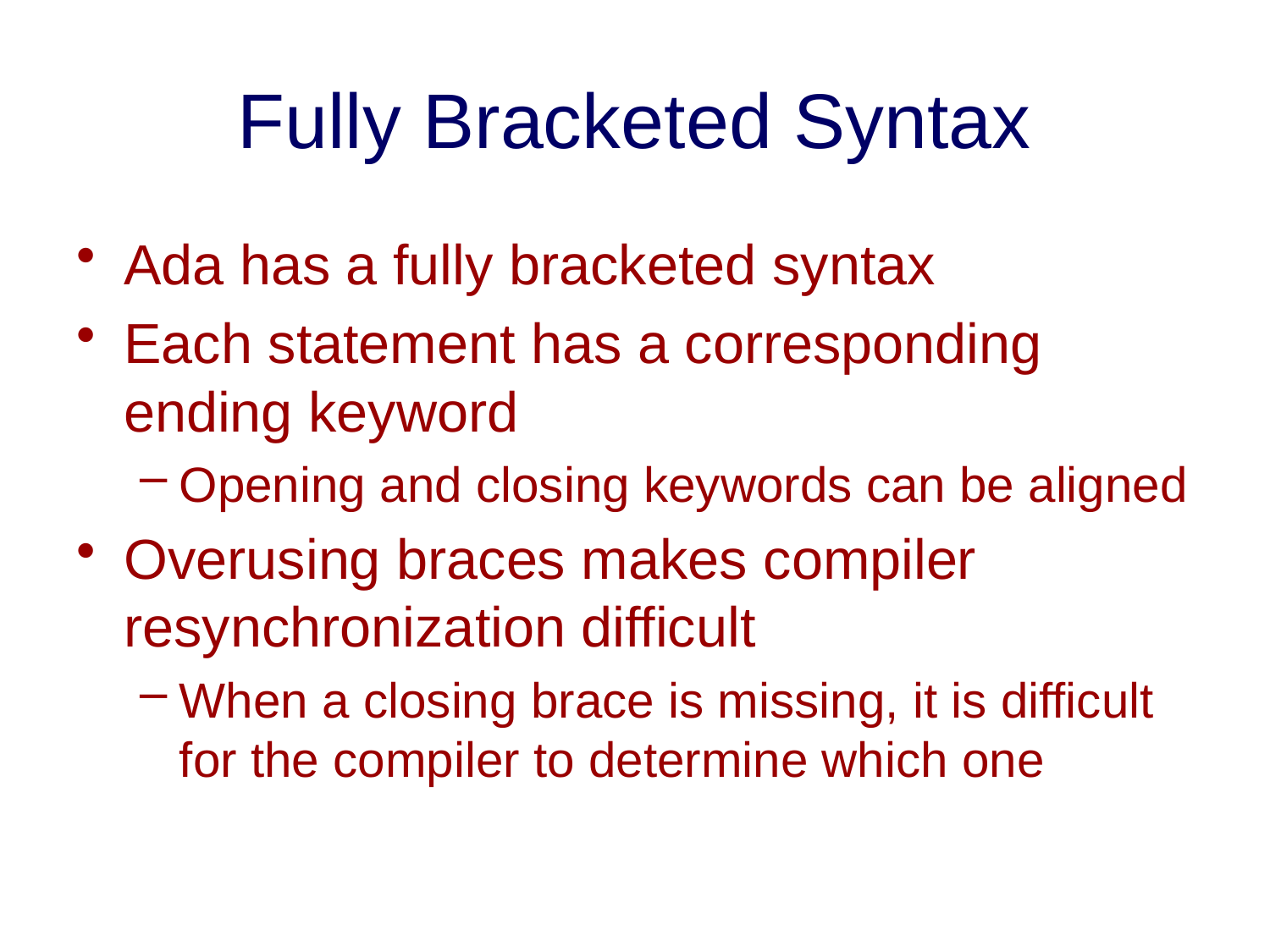

# Fully Bracketed Syntax
Ada has a fully bracketed syntax
Each statement has a corresponding ending keyword
Opening and closing keywords can be aligned
Overusing braces makes compiler resynchronization difficult
When a closing brace is missing, it is difficult for the compiler to determine which one